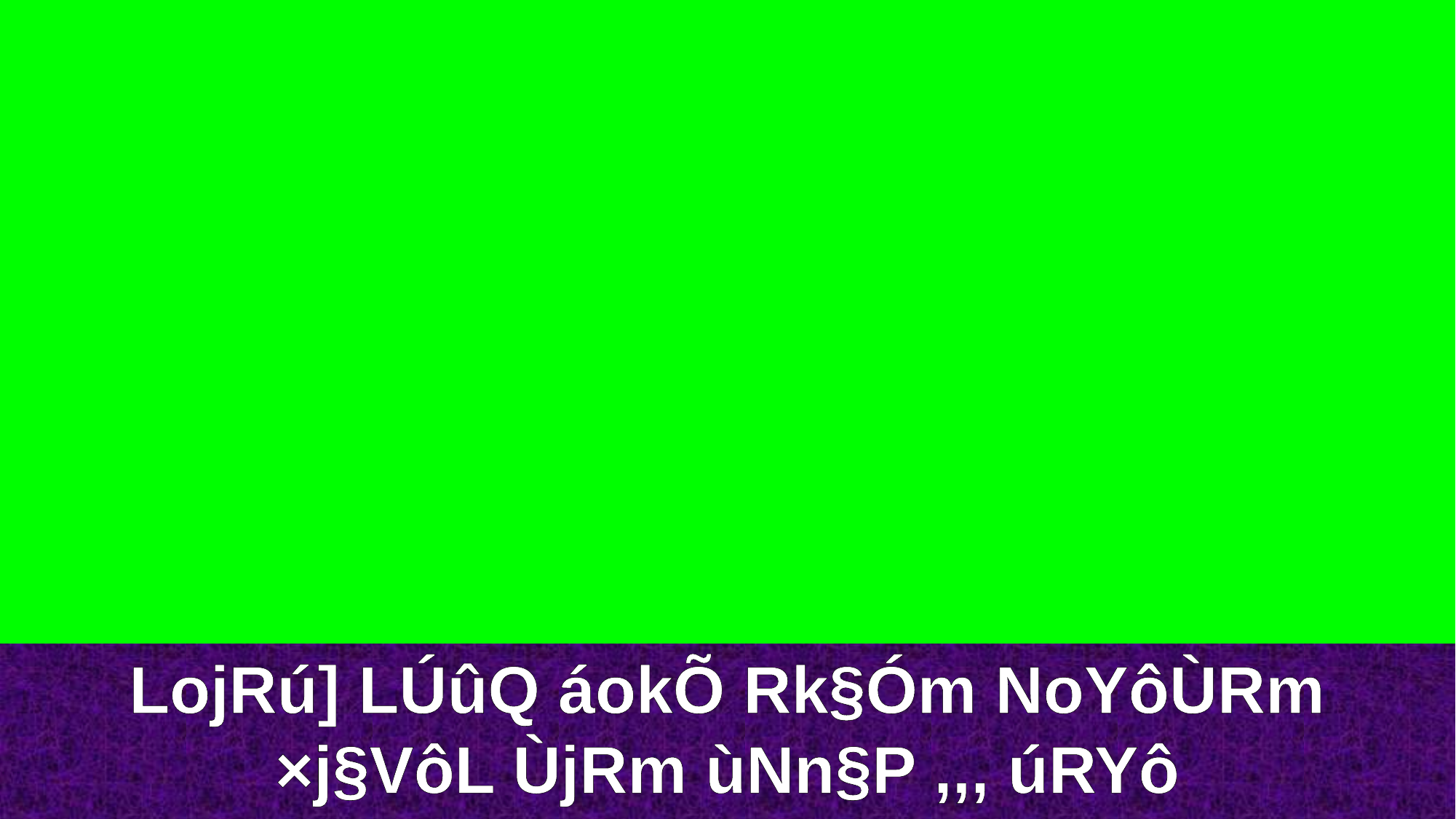

LojRú] LÚûQ áokÕ Rk§Óm NoYôÙRm ×j§VôL ÙjRm ùNn§P ,,, úRYô